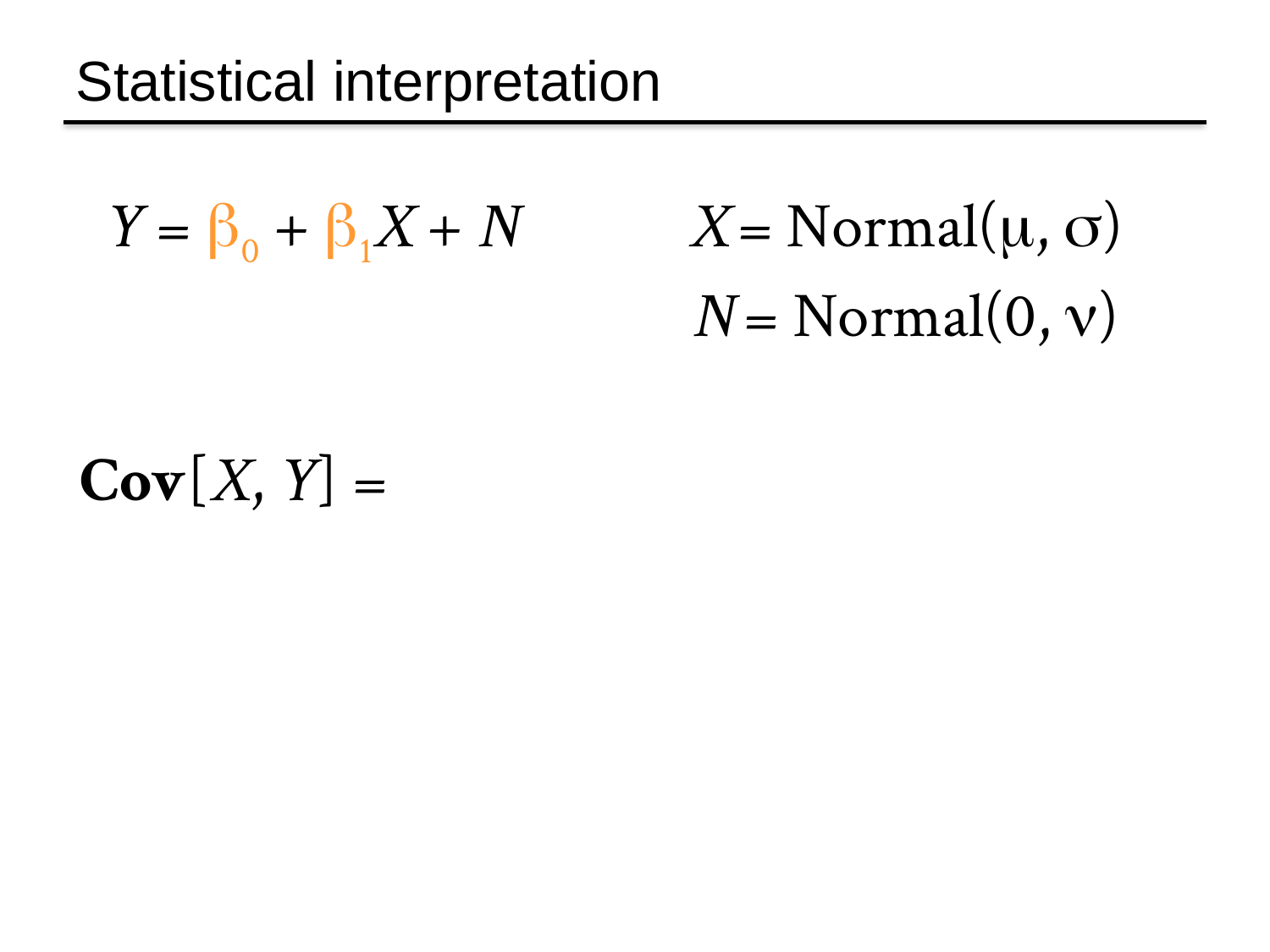

# Statistical interpretation
X = Normal(μ, σ)
Y = β0 + β1X + N
N = Normal(0, ν)
Cov[X, Y] =